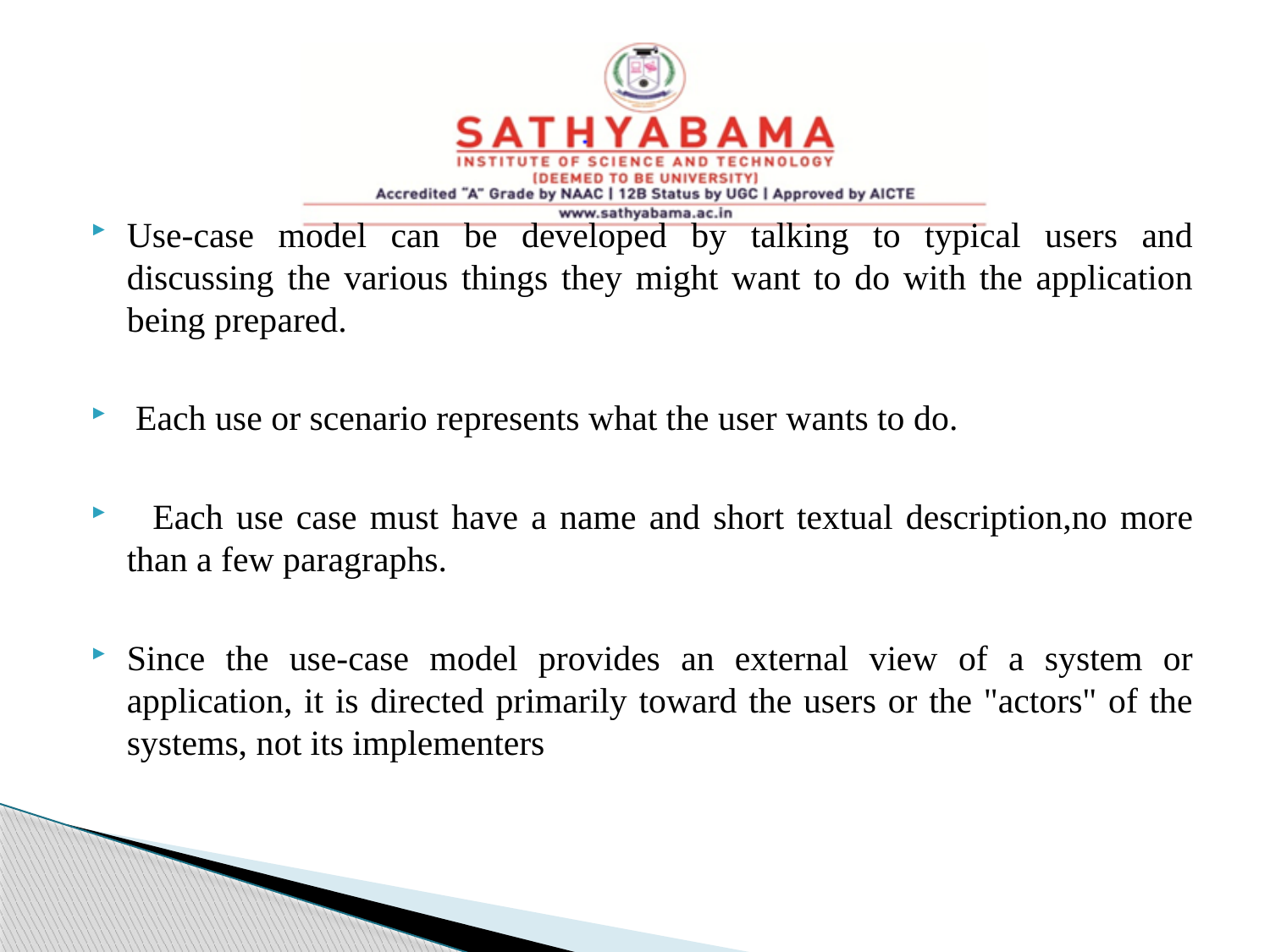

Use-case model can be developed by talking to typical users and discussing the various things they might want to do with the application being prepared.

 Each use or scenario represents what the user wants to do.

  Each use case must have a name and short textual description,no more than a few paragraphs.

Since the use-case model provides an external view of a system or application, it is directed primarily toward the users or the "actors" of the systems, not its implementers